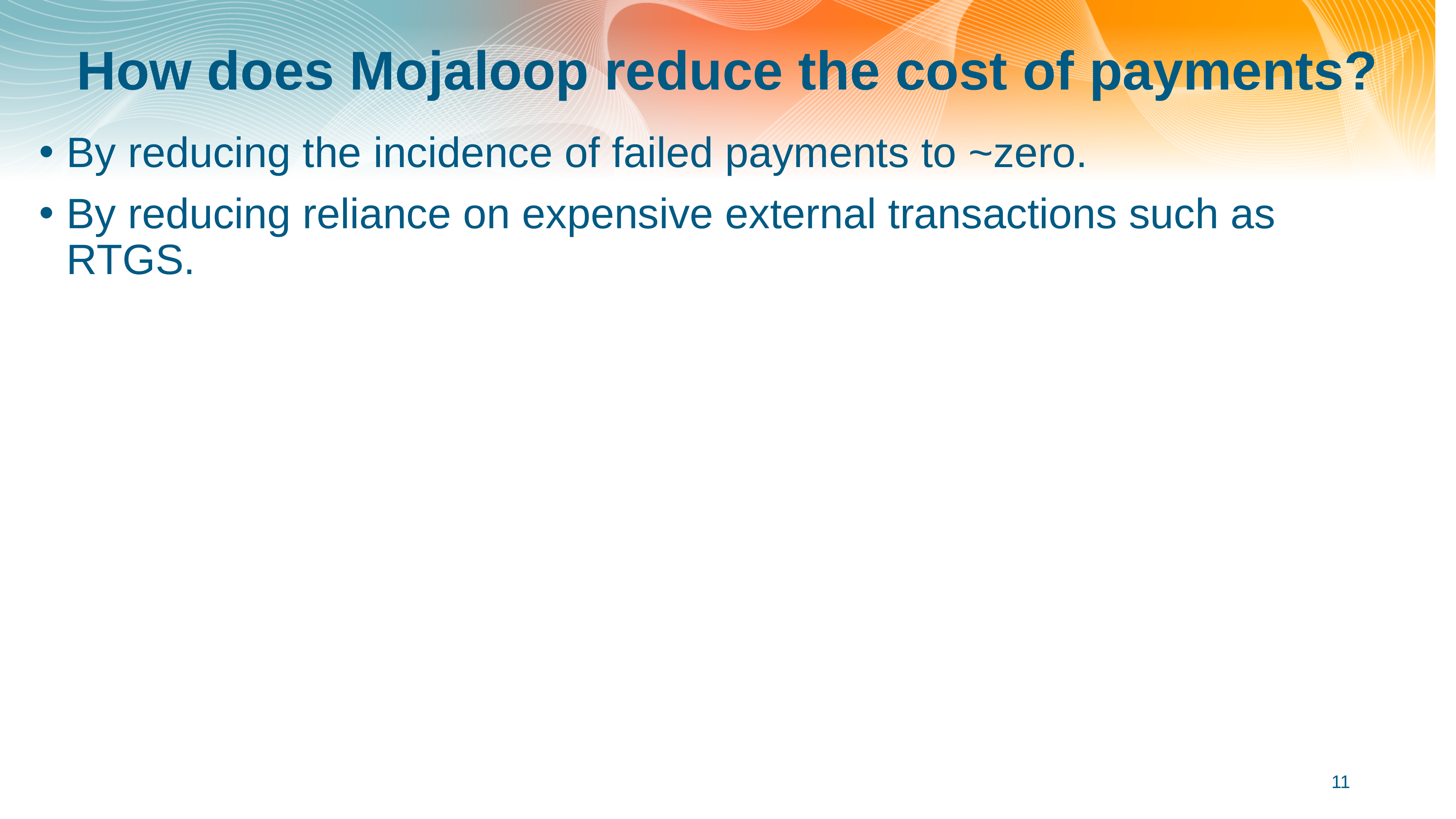

# How does Mojaloop reduce the cost of payments?
By reducing the incidence of failed payments to ~zero.
By reducing reliance on expensive external transactions such as RTGS.
11